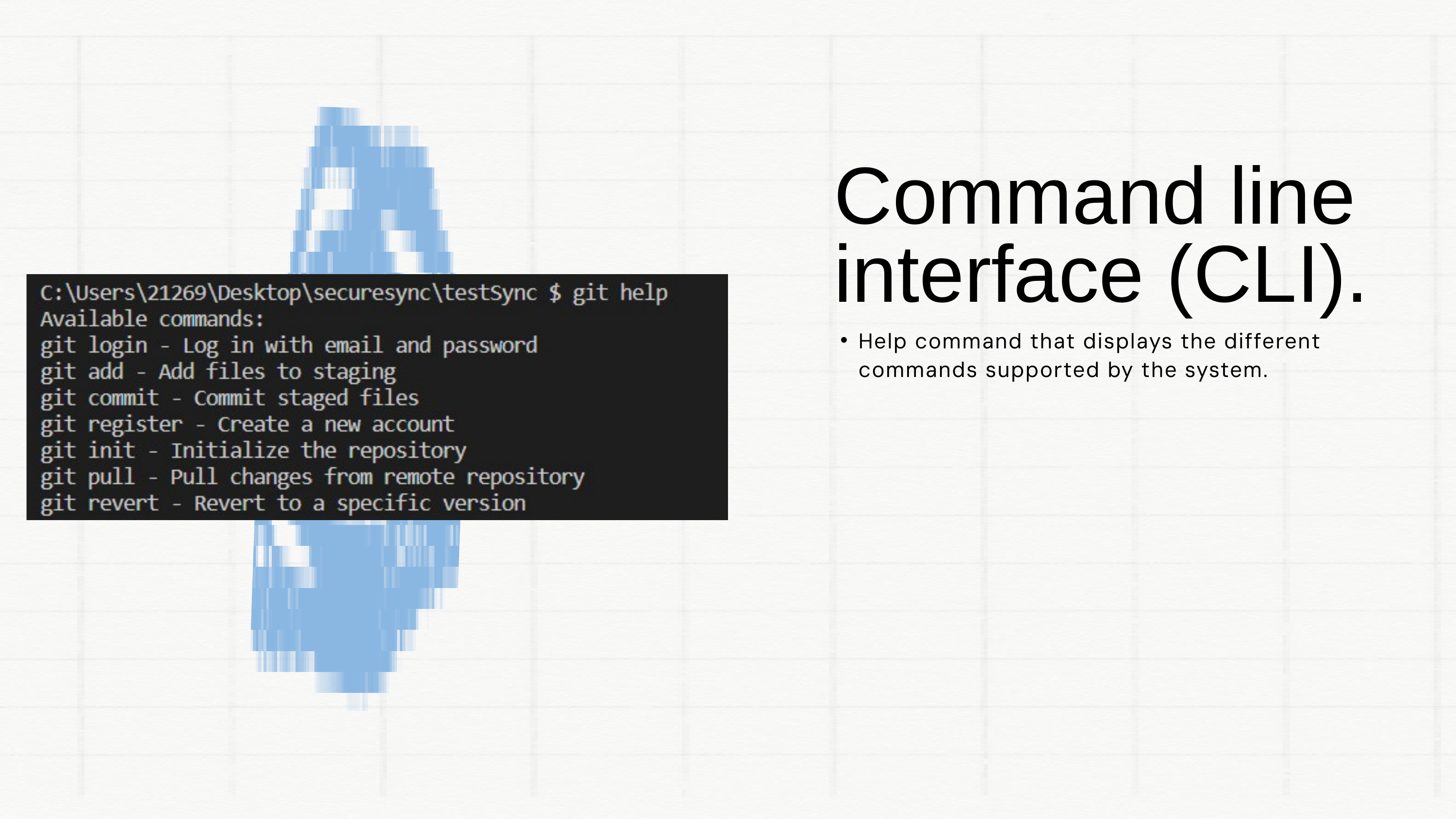

Command line interface (CLI).

Help command that displays the different commands supported by the system.